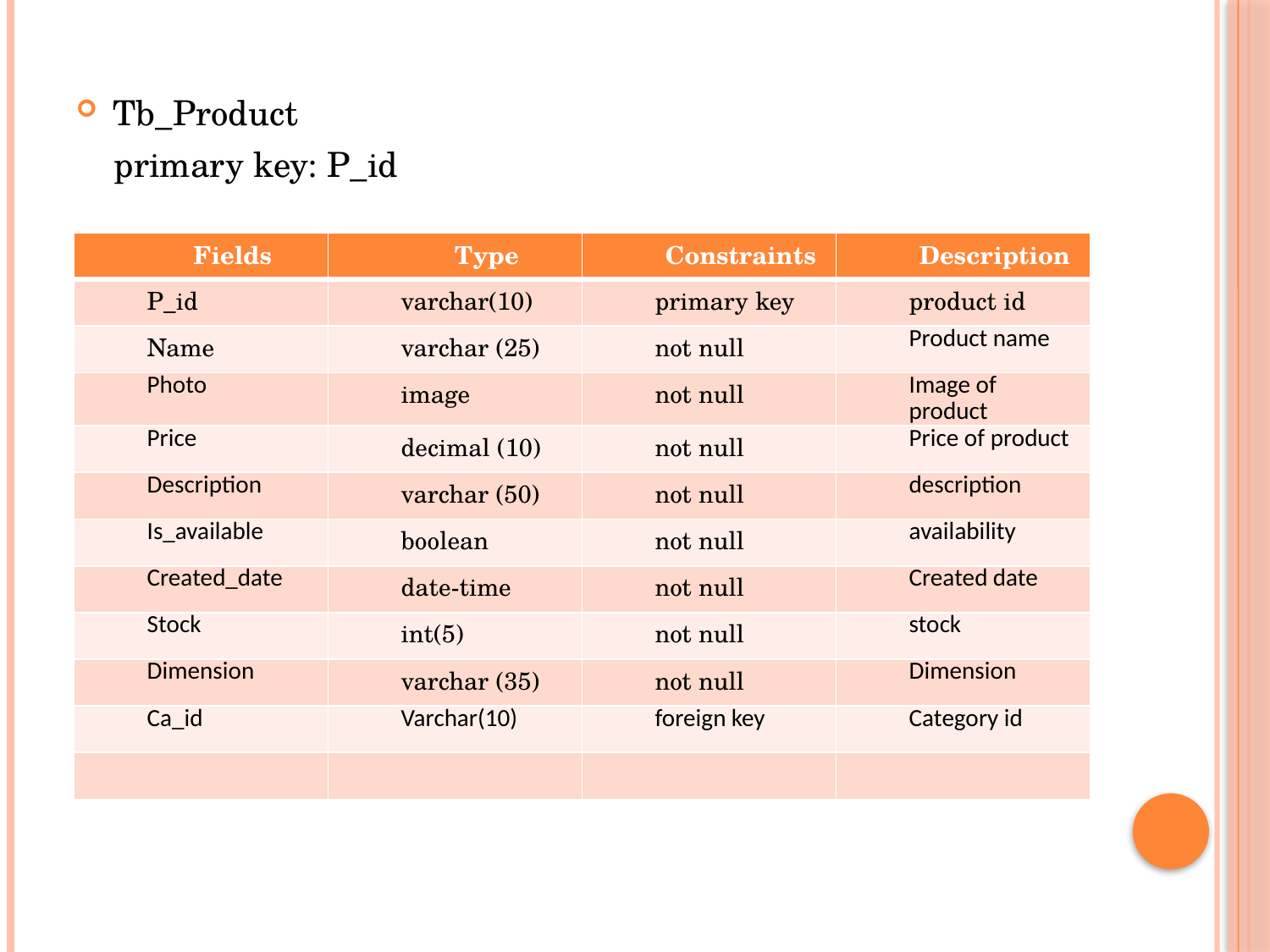

Tb_Product
    primary key: P_id

| Fields | Type | Constraints | Description |
| --- | --- | --- | --- |
| P\_id | varchar(10) | primary key | product id |
| Name | varchar (25) | not null | Product name |
| Photo | image | not null | Image of product |
| Price | decimal (10) | not null | Price of product |
| Description | varchar (50) | not null | description |
| Is\_available | boolean | not null | availability |
| Created\_date | date-time | not null | Created date |
| Stock | int(5) | not null | stock |
| Dimension | varchar (35) | not null | Dimension |
| Ca\_id | Varchar(10) | foreign key | Category id |
|  |  |  |  |